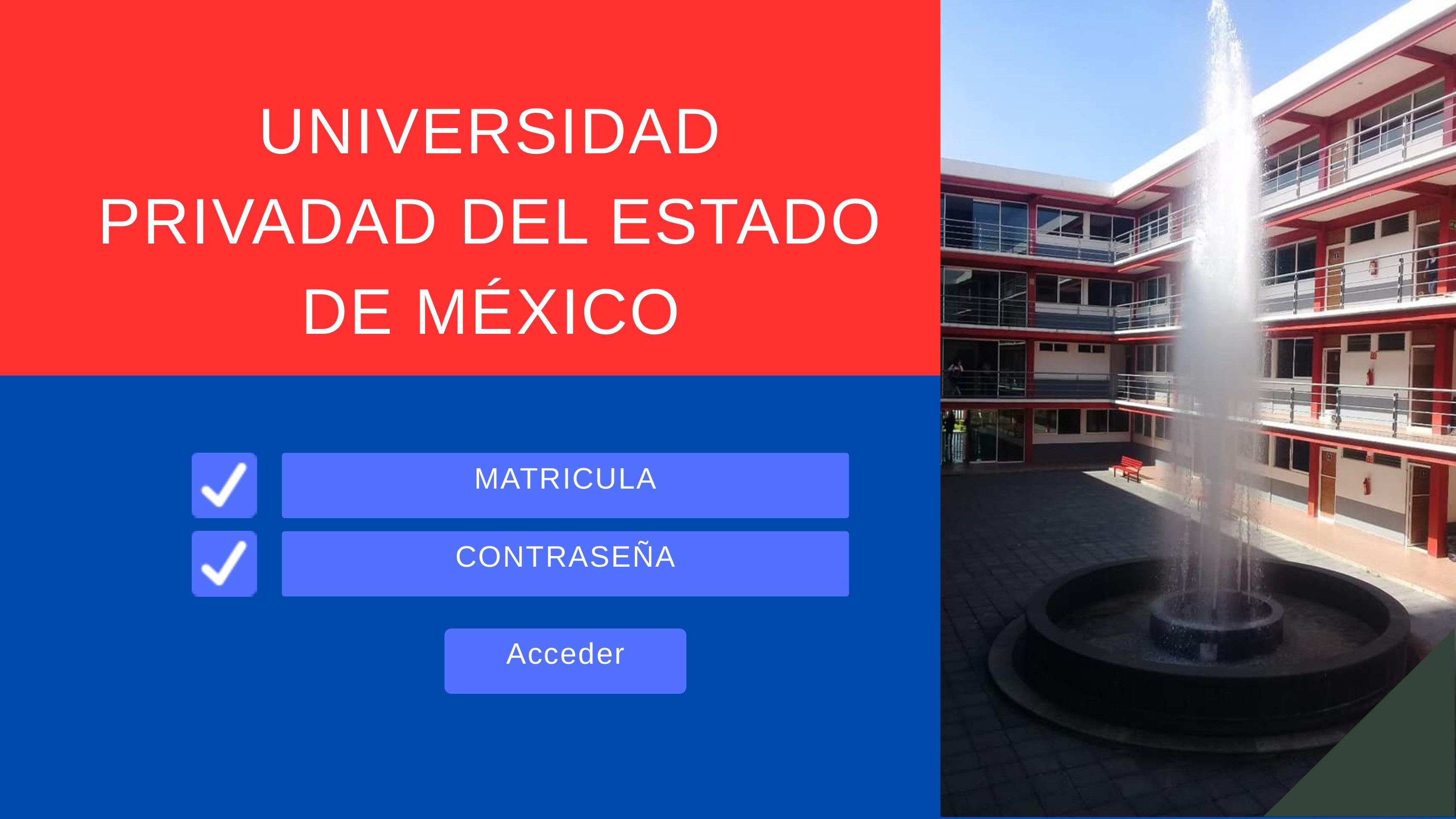

UNIVERSIDAD PRIVADAD DEL ESTADO DE MÉXICO

MATRICULA

CONTRASEÑA

Acceder